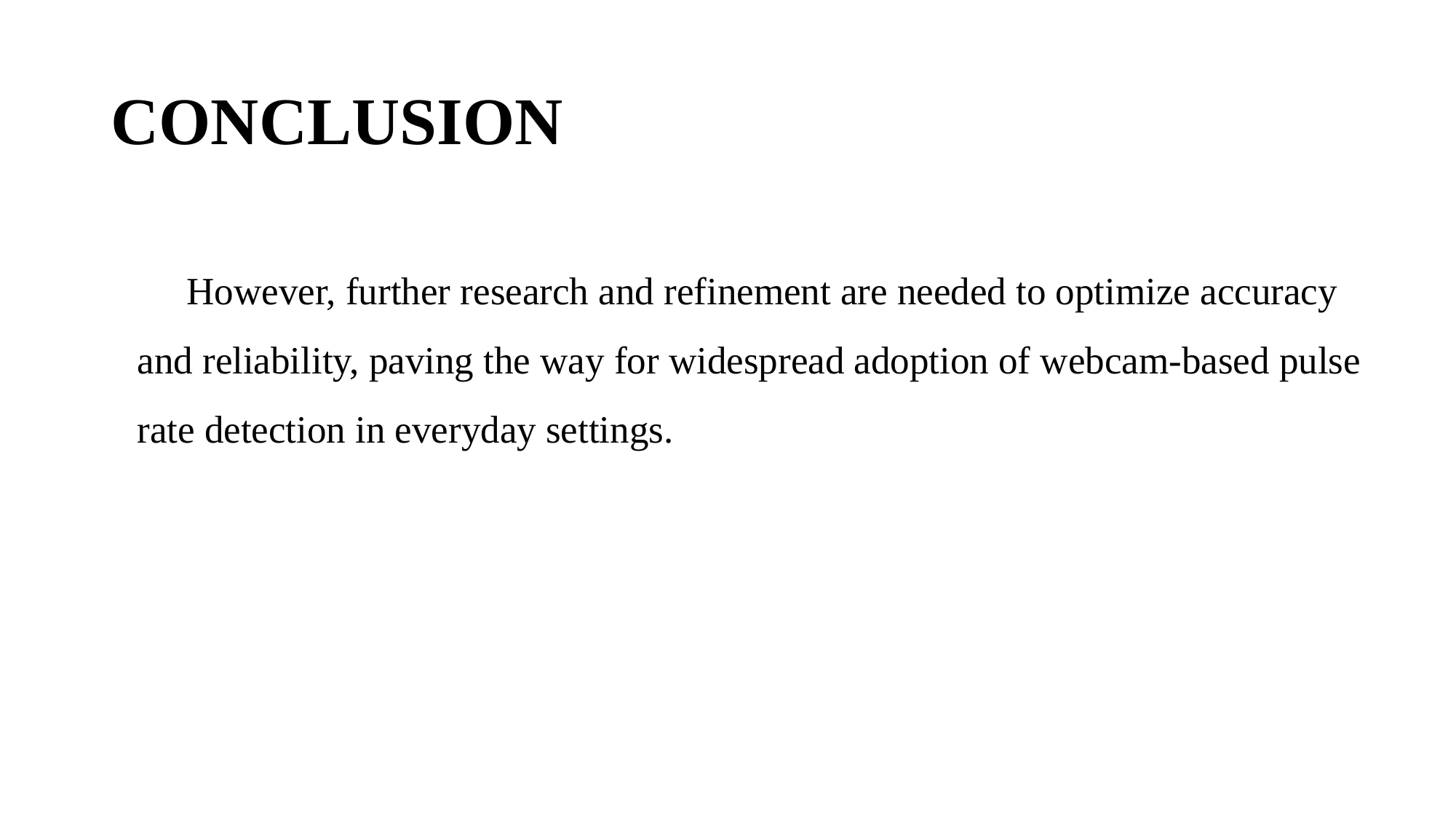

# CONCLUSION
However, further research and refinement are needed to optimize accuracy and reliability, paving the way for widespread adoption of webcam-based pulse rate detection in everyday settings.